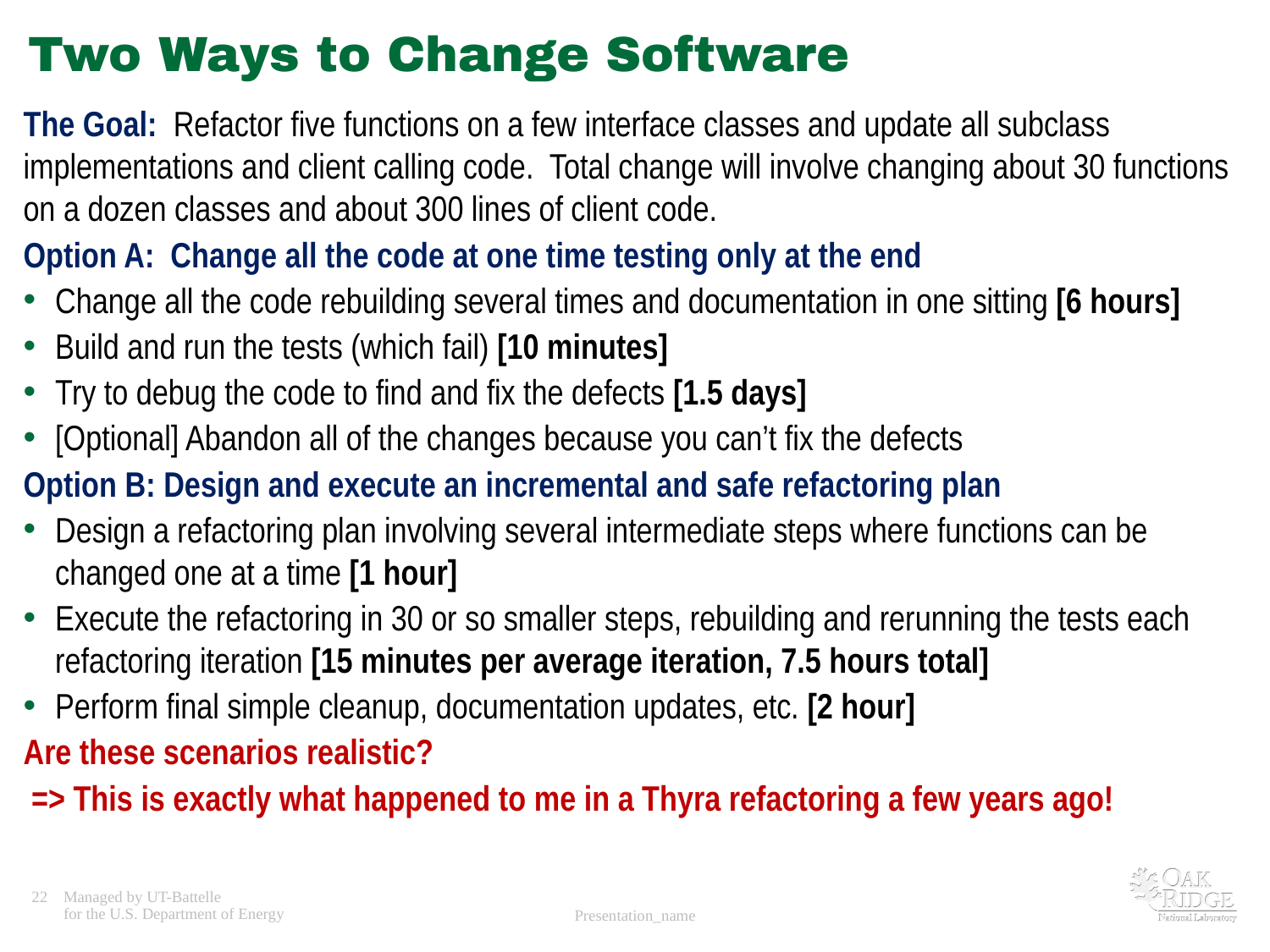

# Two Ways to Change Software
The Goal:  Refactor five functions on a few interface classes and update all subclass implementations and client calling code.  Total change will involve changing about 30 functions on a dozen classes and about 300 lines of client code.
Option A:  Change all the code at one time testing only at the end
Change all the code rebuilding several times and documentation in one sitting [6 hours]
Build and run the tests (which fail) [10 minutes]
Try to debug the code to find and fix the defects [1.5 days]
[Optional] Abandon all of the changes because you can’t fix the defects
Option B: Design and execute an incremental and safe refactoring plan
Design a refactoring plan involving several intermediate steps where functions can be changed one at a time [1 hour]
Execute the refactoring in 30 or so smaller steps, rebuilding and rerunning the tests each refactoring iteration [15 minutes per average iteration, 7.5 hours total]
Perform final simple cleanup, documentation updates, etc. [2 hour]
Are these scenarios realistic?
 => This is exactly what happened to me in a Thyra refactoring a few years ago!